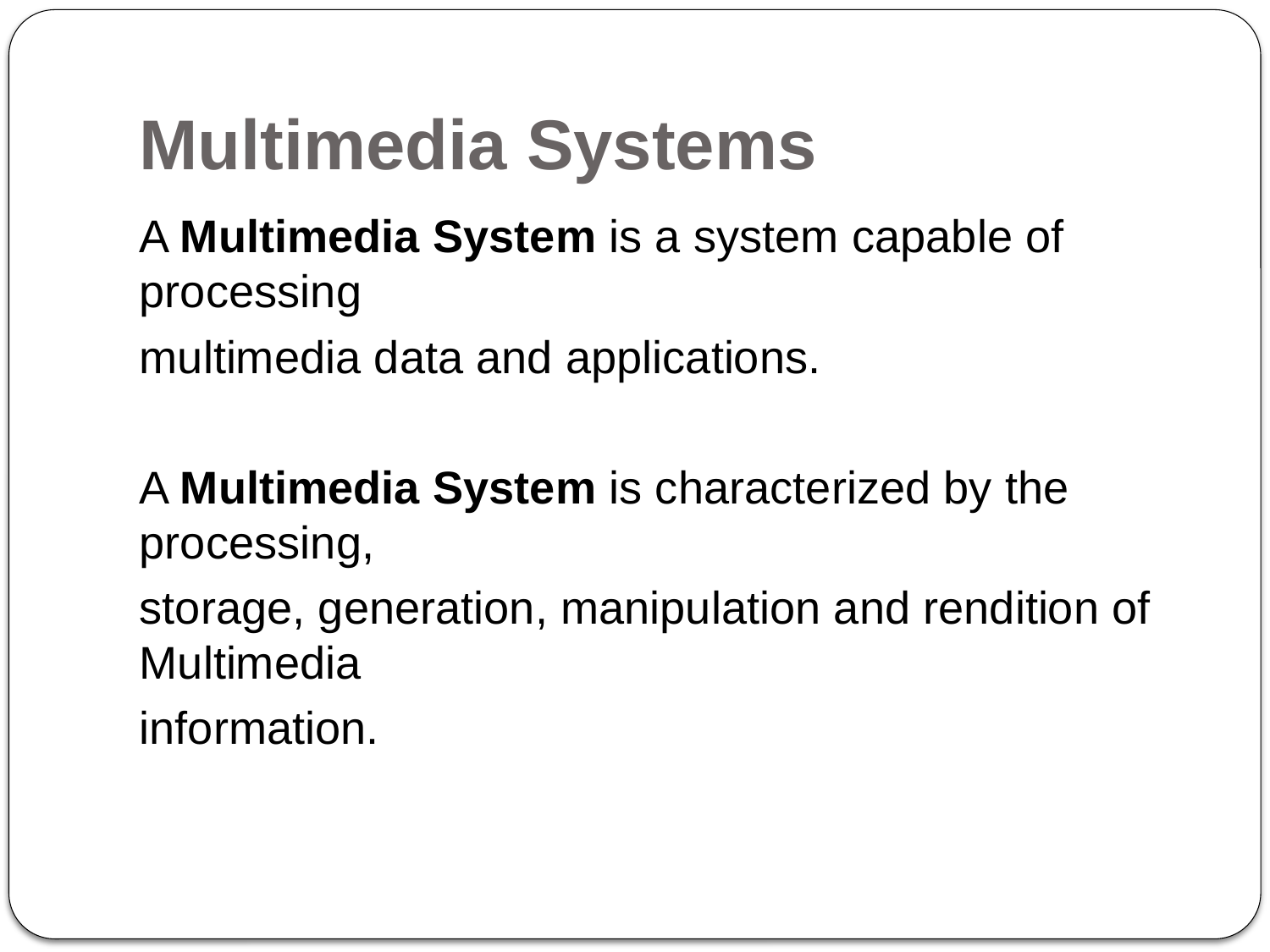

# Multimedia Systems
A Multimedia System is a system capable of processing
multimedia data and applications.

A Multimedia System is characterized by the processing,
storage, generation, manipulation and rendition of Multimedia
information.